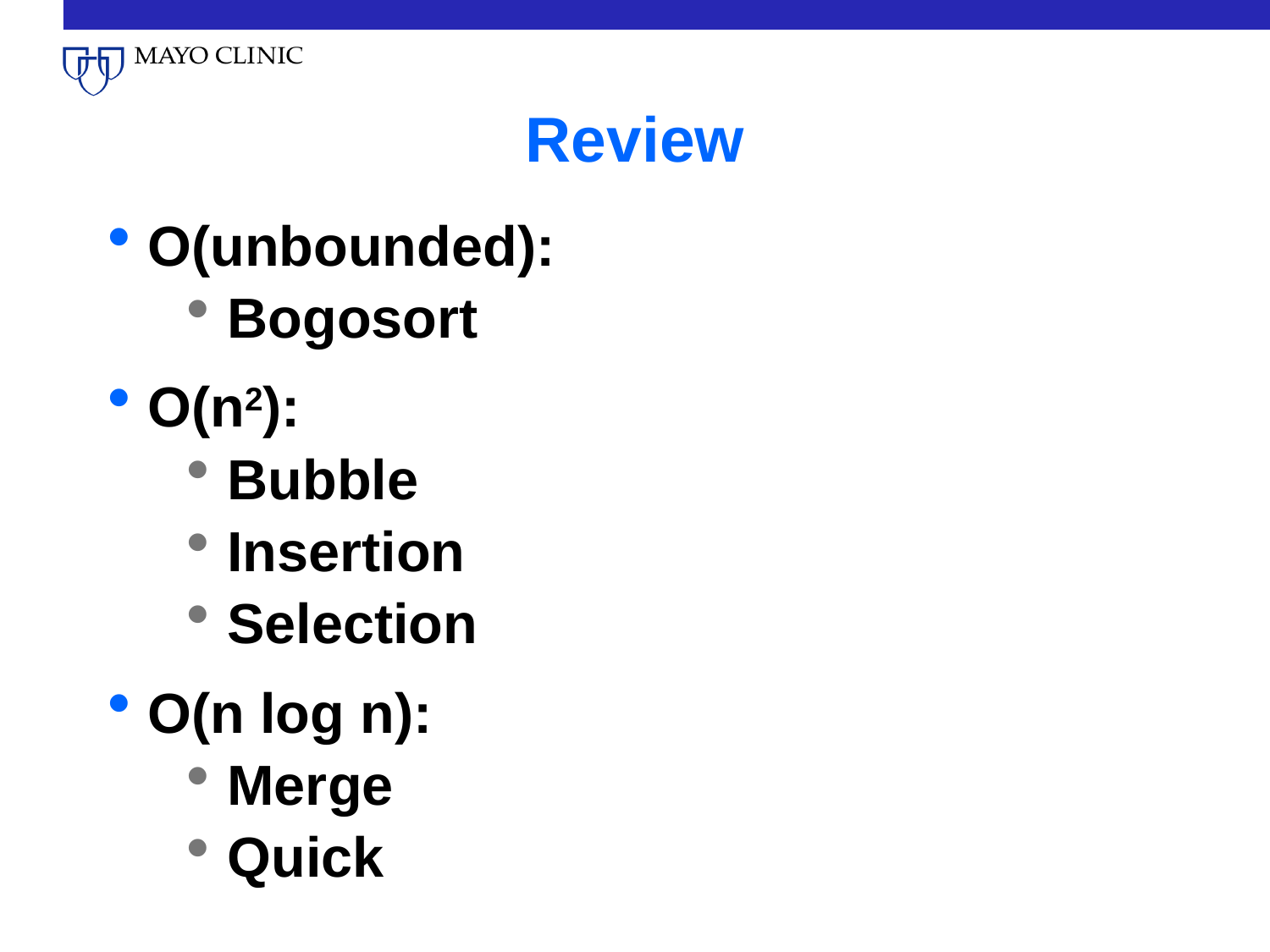

# Review
O(unbounded):
Bogosort
O(n2):
Bubble
Insertion
Selection
O(n log n):
Merge
Quick